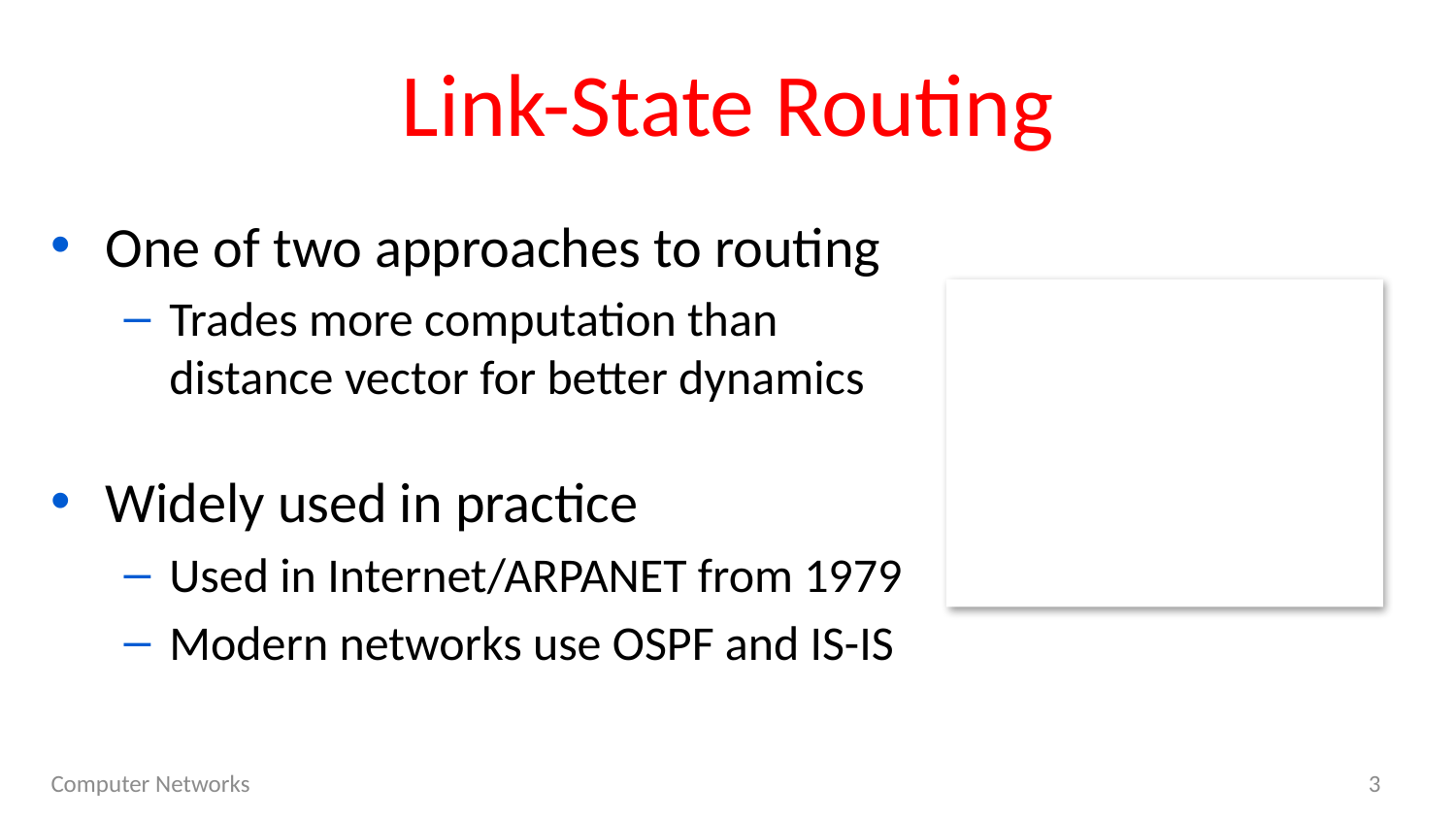

# Link-State Routing
One of two approaches to routing
Trades more computation than distance vector for better dynamics

Widely used in practice
Used in Internet/ARPANET from 1979
Modern networks use OSPF and IS-IS

Computer Networks
3